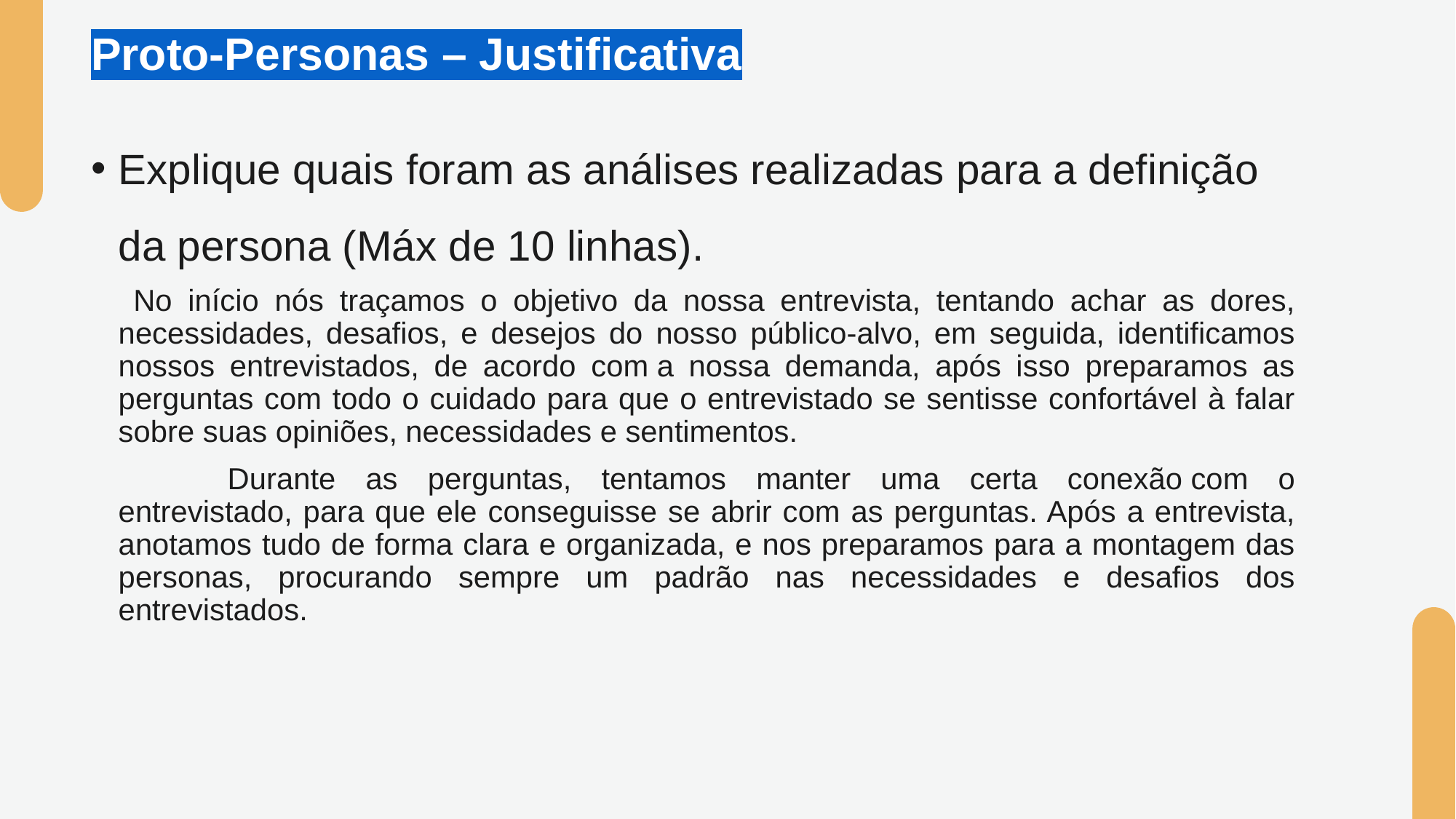

# Proto-Personas – Justificativa
Explique quais foram as análises realizadas para a definição da persona (Máx de 10 linhas).
    	No início nós traçamos o objetivo da nossa entrevista, tentando achar as dores, necessidades, desafios, e desejos do nosso público-alvo, em seguida, identificamos nossos entrevistados, de acordo com a nossa demanda, após isso preparamos as perguntas com todo o cuidado para que o entrevistado se sentisse confortável à falar sobre suas opiniões, necessidades e sentimentos.
		Durante as perguntas, tentamos manter uma certa conexão com o entrevistado, para que ele conseguisse se abrir com as perguntas. Após a entrevista, anotamos tudo de forma clara e organizada, e nos preparamos para a montagem das personas, procurando sempre um padrão nas necessidades e desafios dos entrevistados.